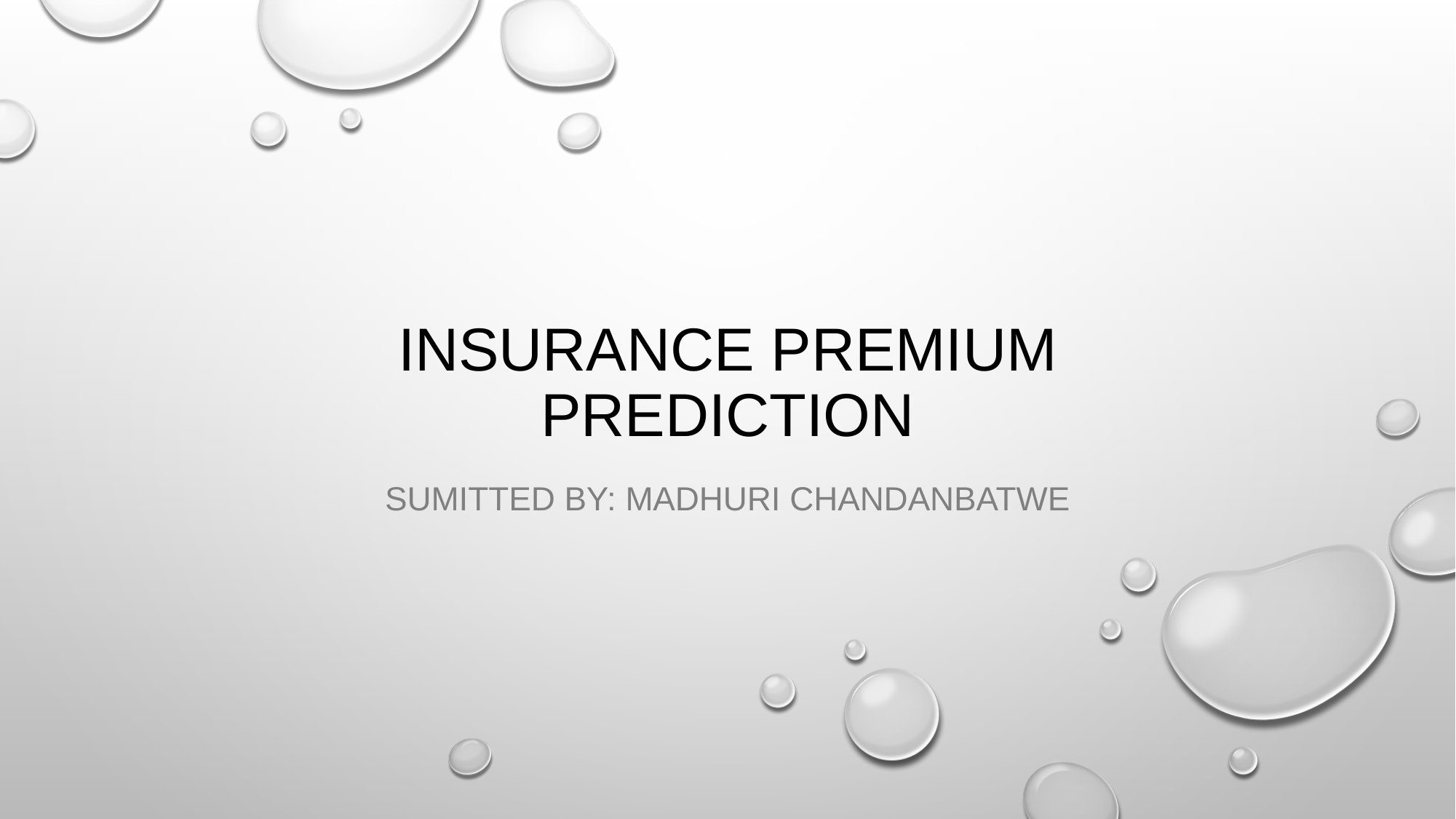

# INSURANCE PREMIUM PREDICTION
SUMITTED BY: MADHURI CHANDANBATWE